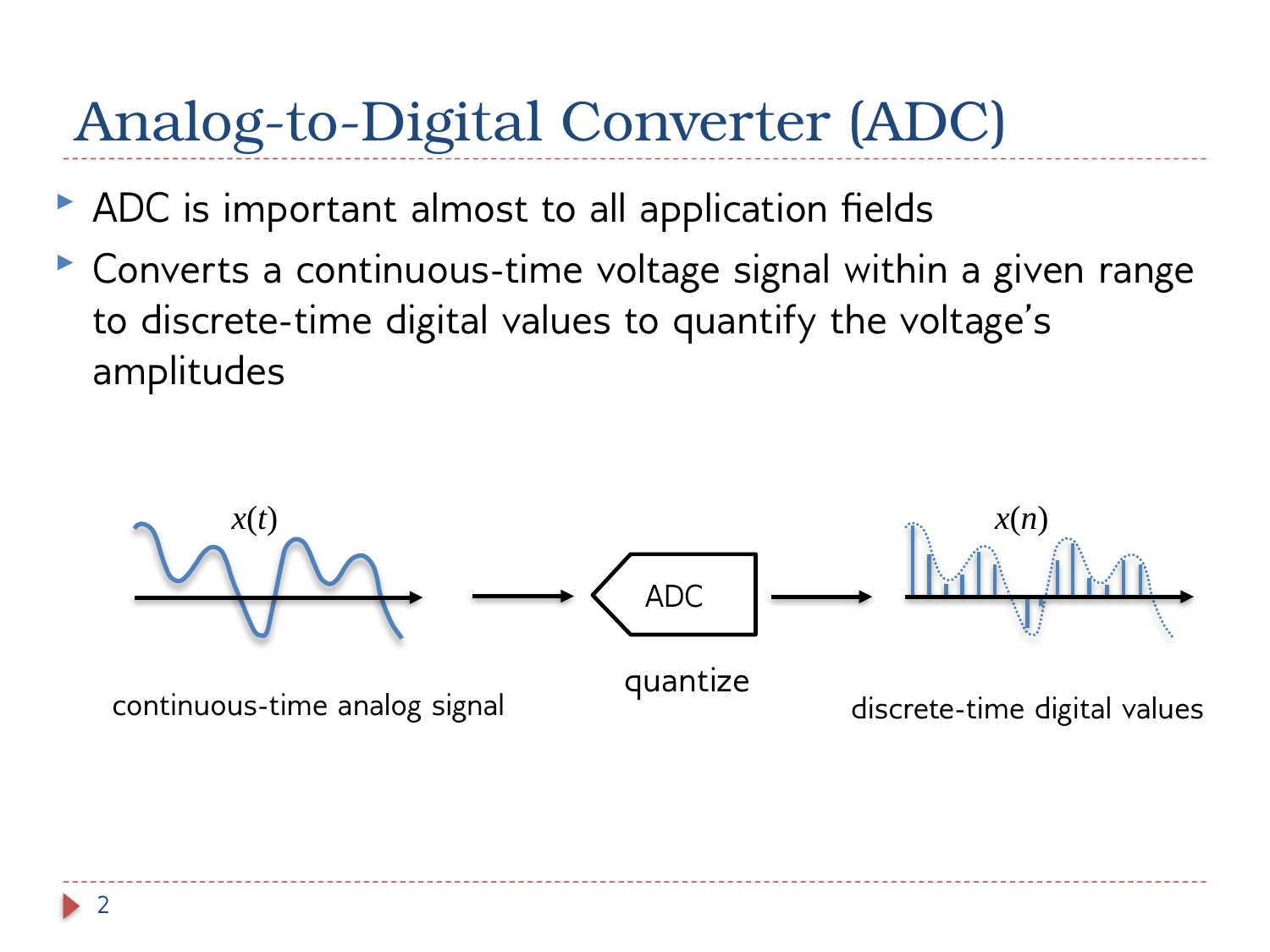

# Analog-to-Digital Converter (ADC)
ADC is important almost to all application fields
Converts a continuous-time voltage signal within a given range to discrete-time digital values to quantify the voltage’s amplitudes
x(n)
x(t)

ADC
quantize
continuous-time analog signal
discrete-time digital values
2